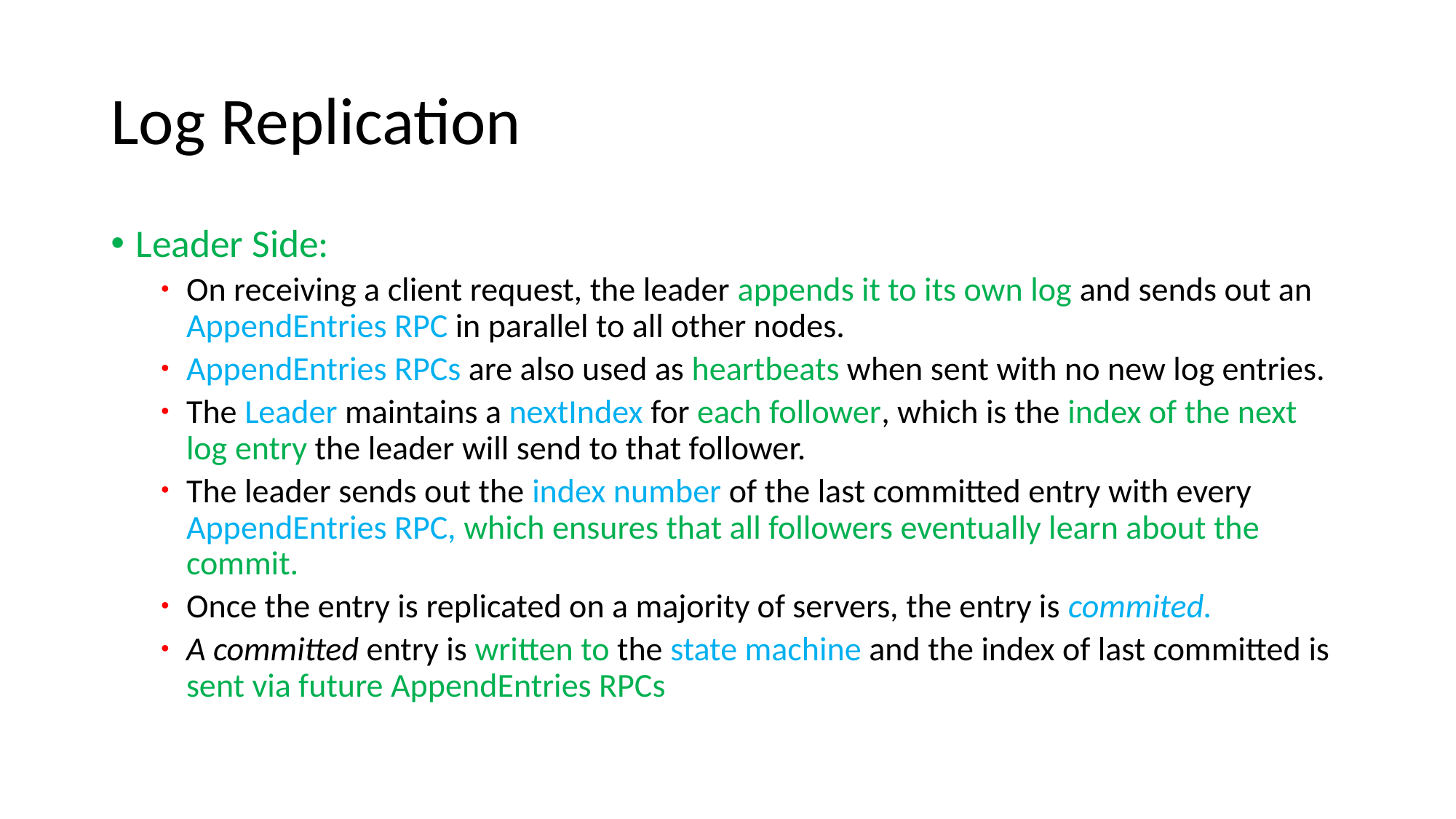

# Log Replication
Leader Side:
On receiving a client request, the leader appends it to its own log and sends out an AppendEntries RPC in parallel to all other nodes.
AppendEntries RPCs are also used as heartbeats when sent with no new log entries.
The Leader maintains a nextIndex for each follower, which is the index of the next log entry the leader will send to that follower.
The leader sends out the index number of the last committed entry with every AppendEntries RPC, which ensures that all followers eventually learn about the commit.
Once the entry is replicated on a majority of servers, the entry is commited.
A committed entry is written to the state machine and the index of last committed is sent via future AppendEntries RPCs